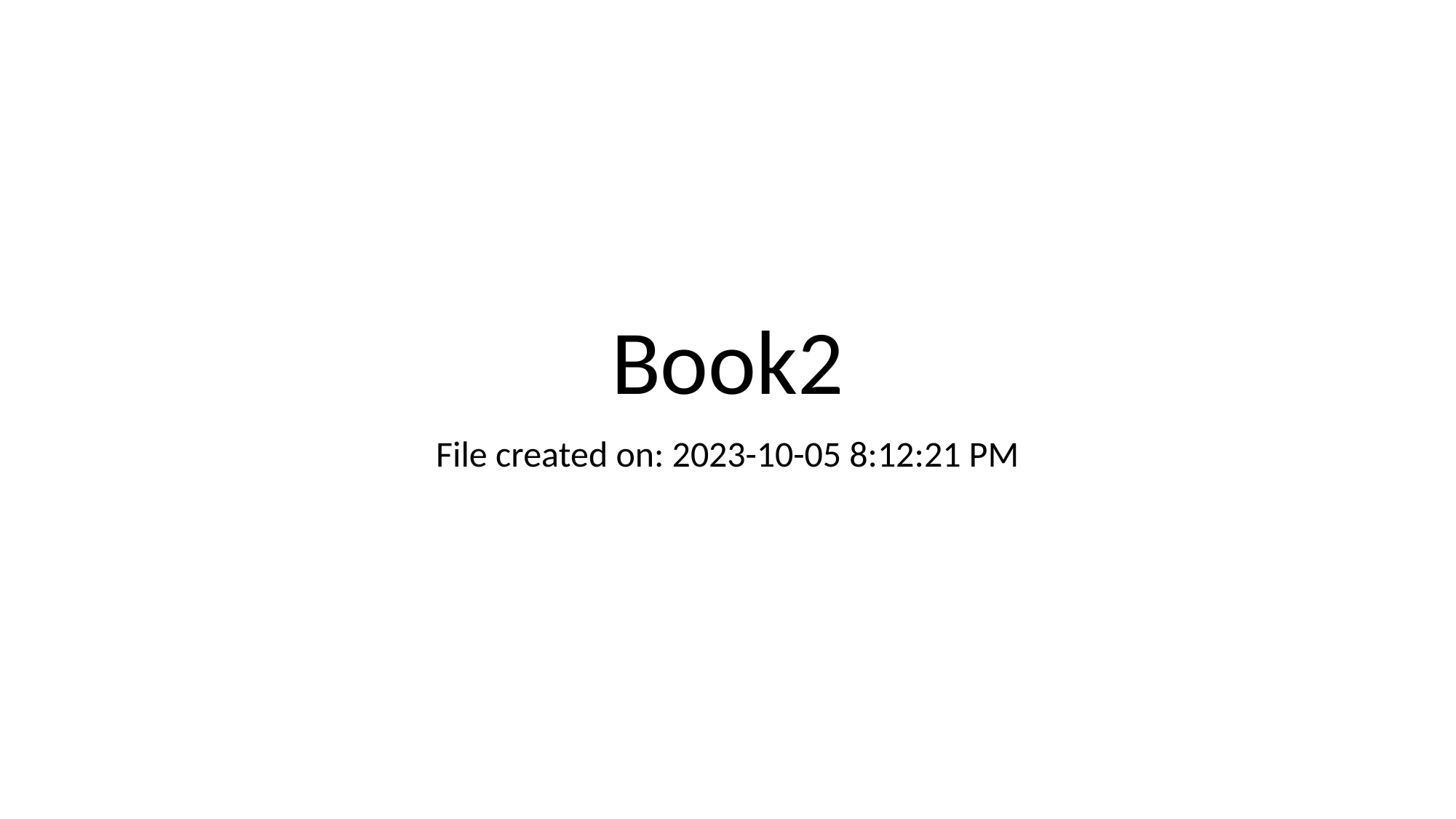

# Book2
File created on: 2023-10-05 8:12:21 PM